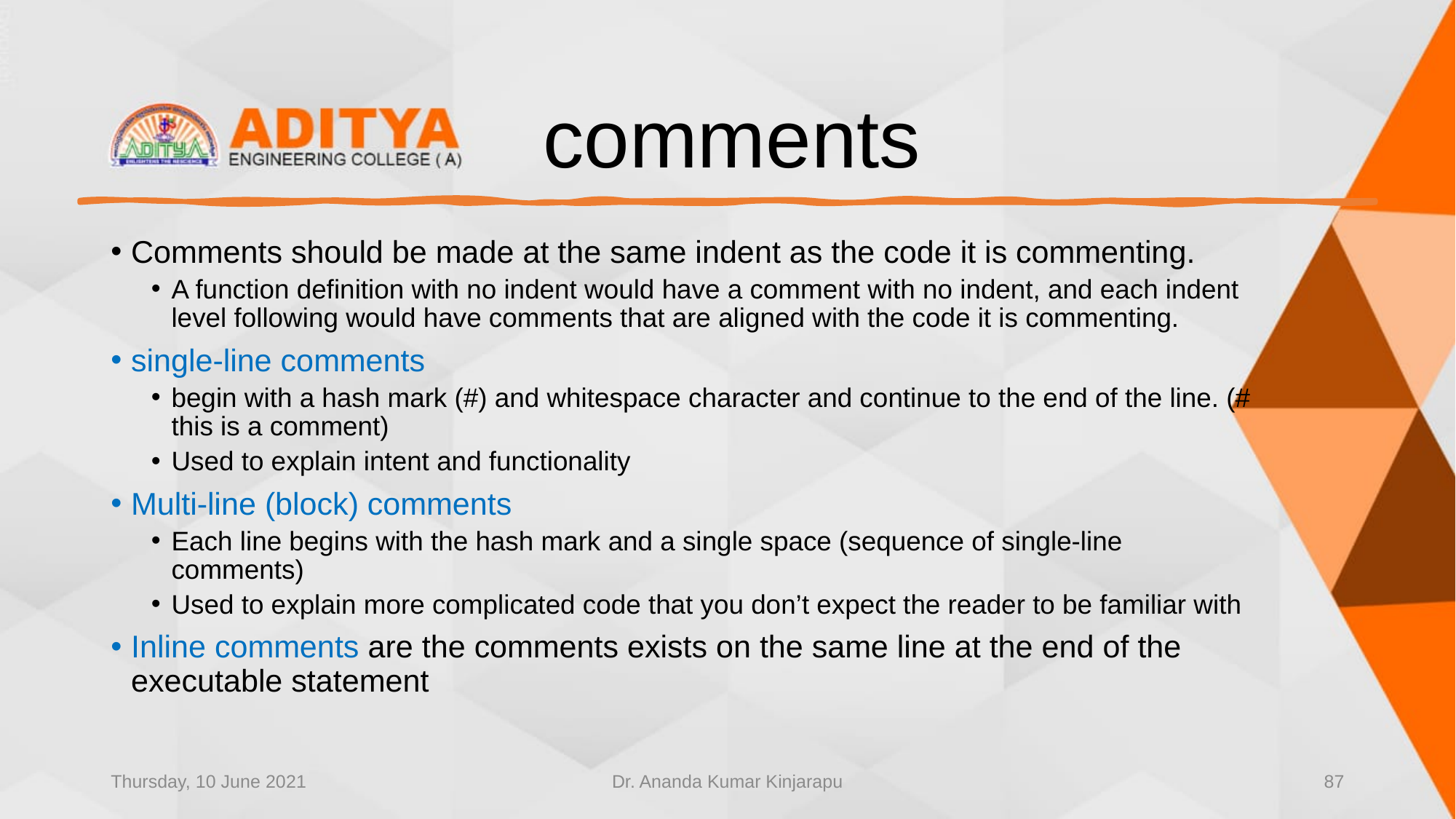

# comments

Comments should be made at the same indent as the code it is commenting.
A function definition with no indent would have a comment with no indent, and each indent level following would have comments that are aligned with the code it is commenting.
single-line comments
begin with a hash mark (#) and whitespace character and continue to the end of the line. (# this is a comment)
Used to explain intent and functionality
Multi-line (block) comments
Each line begins with the hash mark and a single space (sequence of single-line comments)
Used to explain more complicated code that you don’t expect the reader to be familiar with
Inline comments are the comments exists on the same line at the end of the executable statement
Thursday, 10 June 2021
Dr. Ananda Kumar Kinjarapu
87